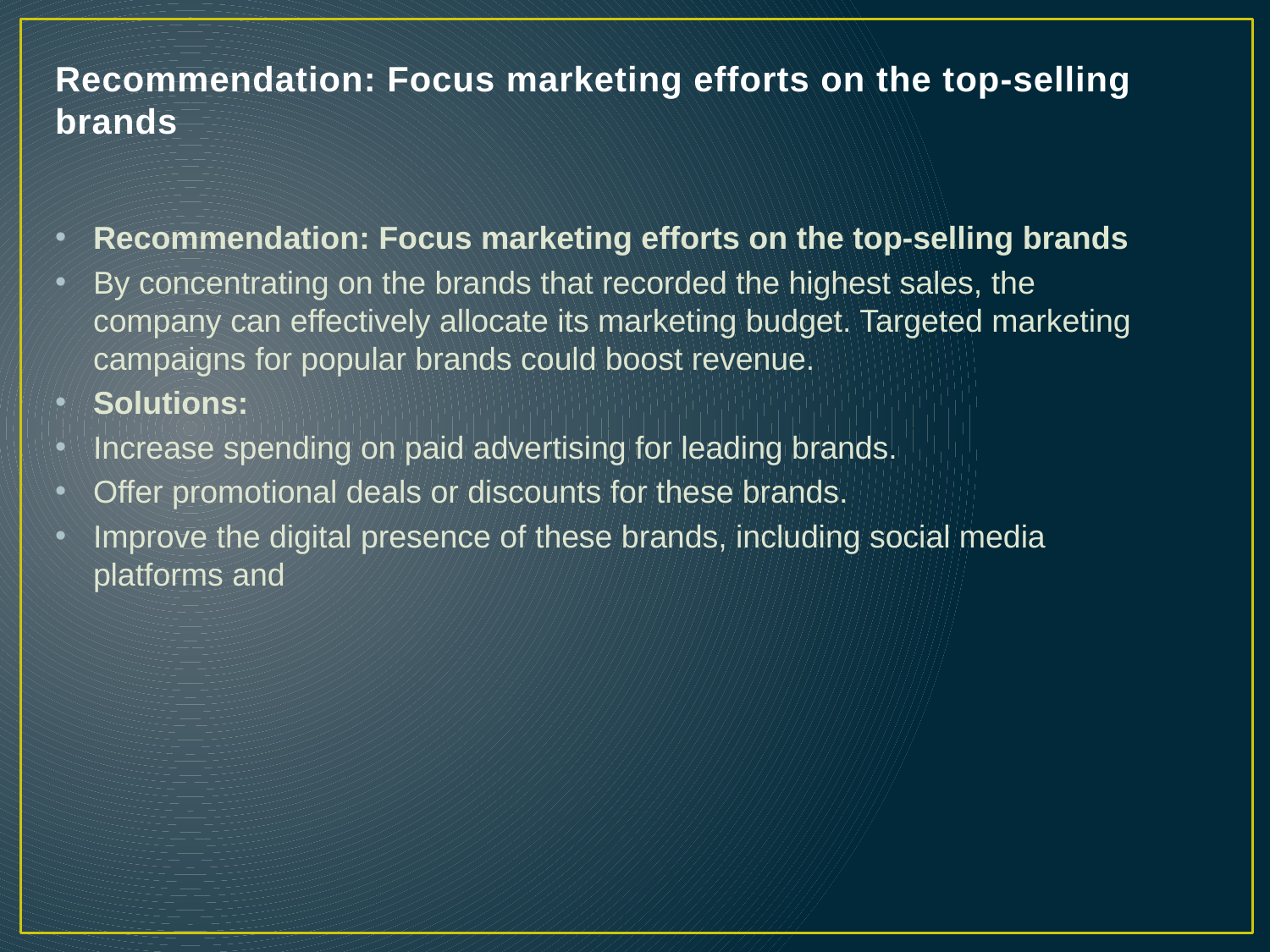

# Recommendation: Focus marketing efforts on the top-selling brands
Recommendation: Focus marketing efforts on the top-selling brands
By concentrating on the brands that recorded the highest sales, the company can effectively allocate its marketing budget. Targeted marketing campaigns for popular brands could boost revenue.
Solutions:
Increase spending on paid advertising for leading brands.
Offer promotional deals or discounts for these brands.
Improve the digital presence of these brands, including social media platforms and